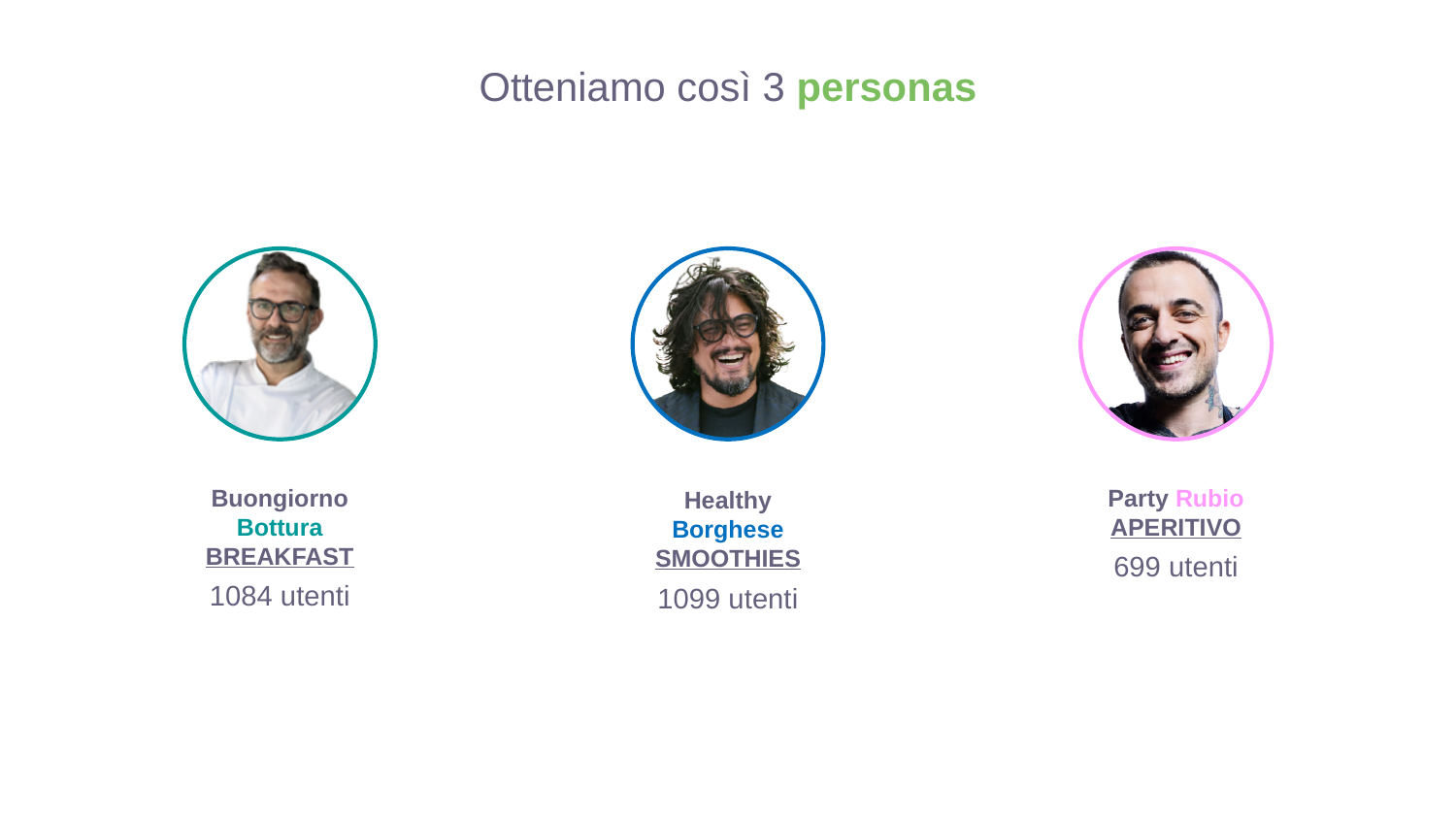

Otteniamo così 3 personas

Buongiorno Bottura
BREAKFAST
1084 utenti
Party Rubio
APERITIVO
699 utenti
Healthy Borghese
SMOOTHIES
1099 utenti